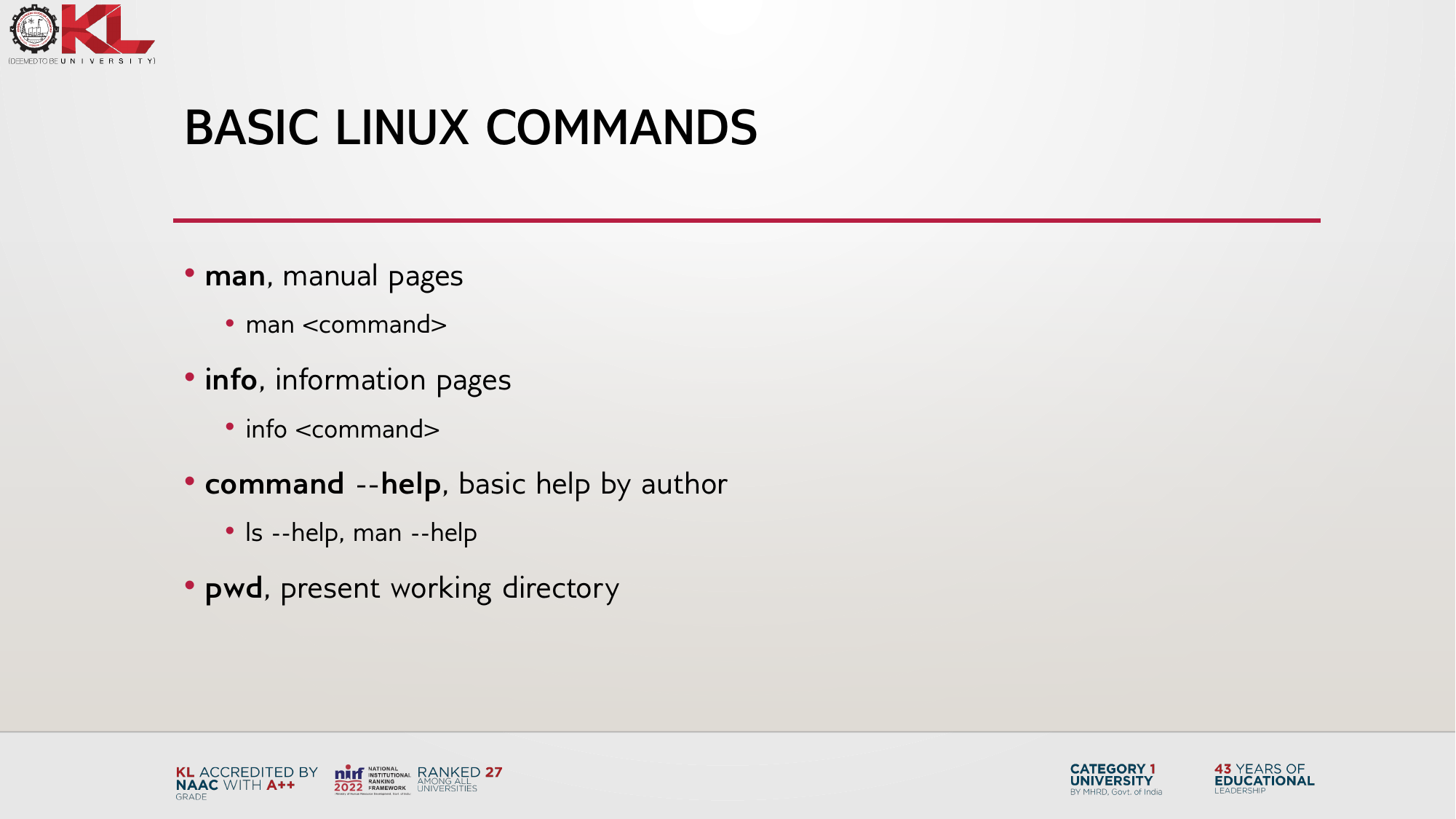

# Basic Linux Commands
man, manual pages
man <command>
info, information pages
info <command>
command --help, basic help by author
ls --help, man --help
pwd, present working directory